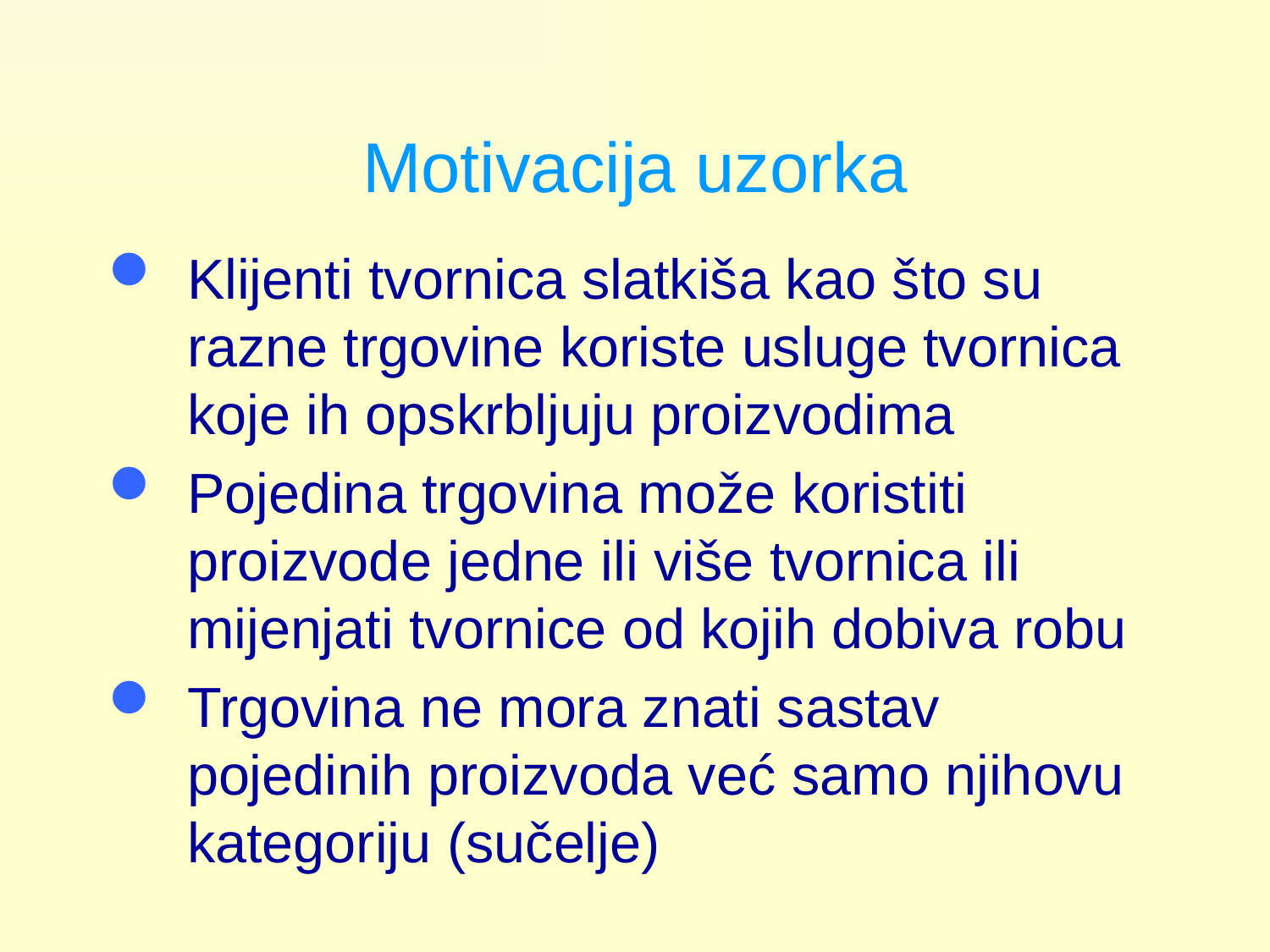

# Motivacija uzorka
Klijenti tvornica slatkiša kao što su razne trgovine koriste usluge tvornica koje ih opskrbljuju proizvodima
Pojedina trgovina može koristiti proizvode jedne ili više tvornica ili mijenjati tvornice od kojih dobiva robu
Trgovina ne mora znati sastav pojedinih proizvoda već samo njihovu kategoriju (sučelje)